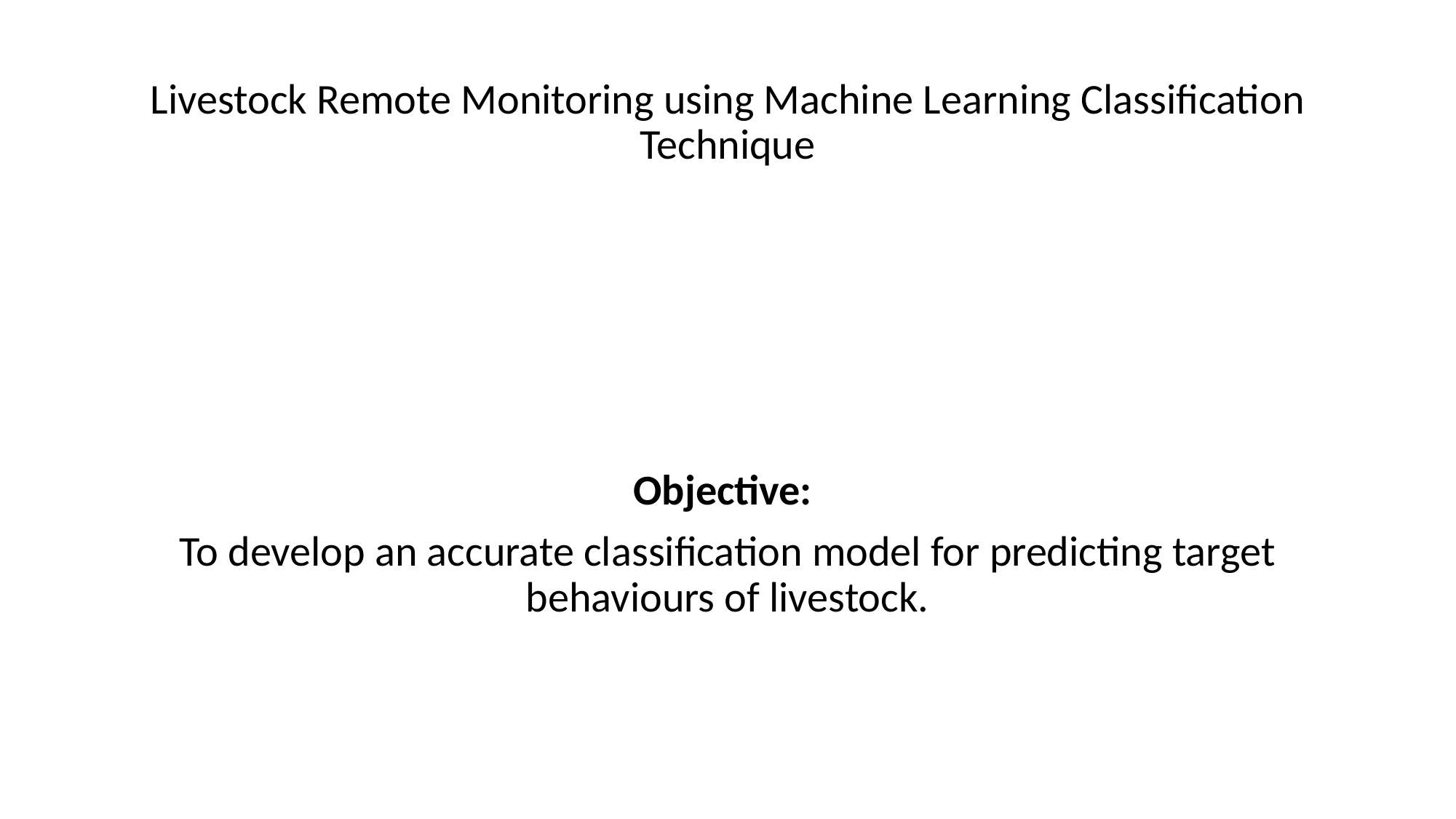

# Livestock Remote Monitoring using Machine Learning Classification Technique
Objective:
To develop an accurate classification model for predicting target behaviours of livestock.